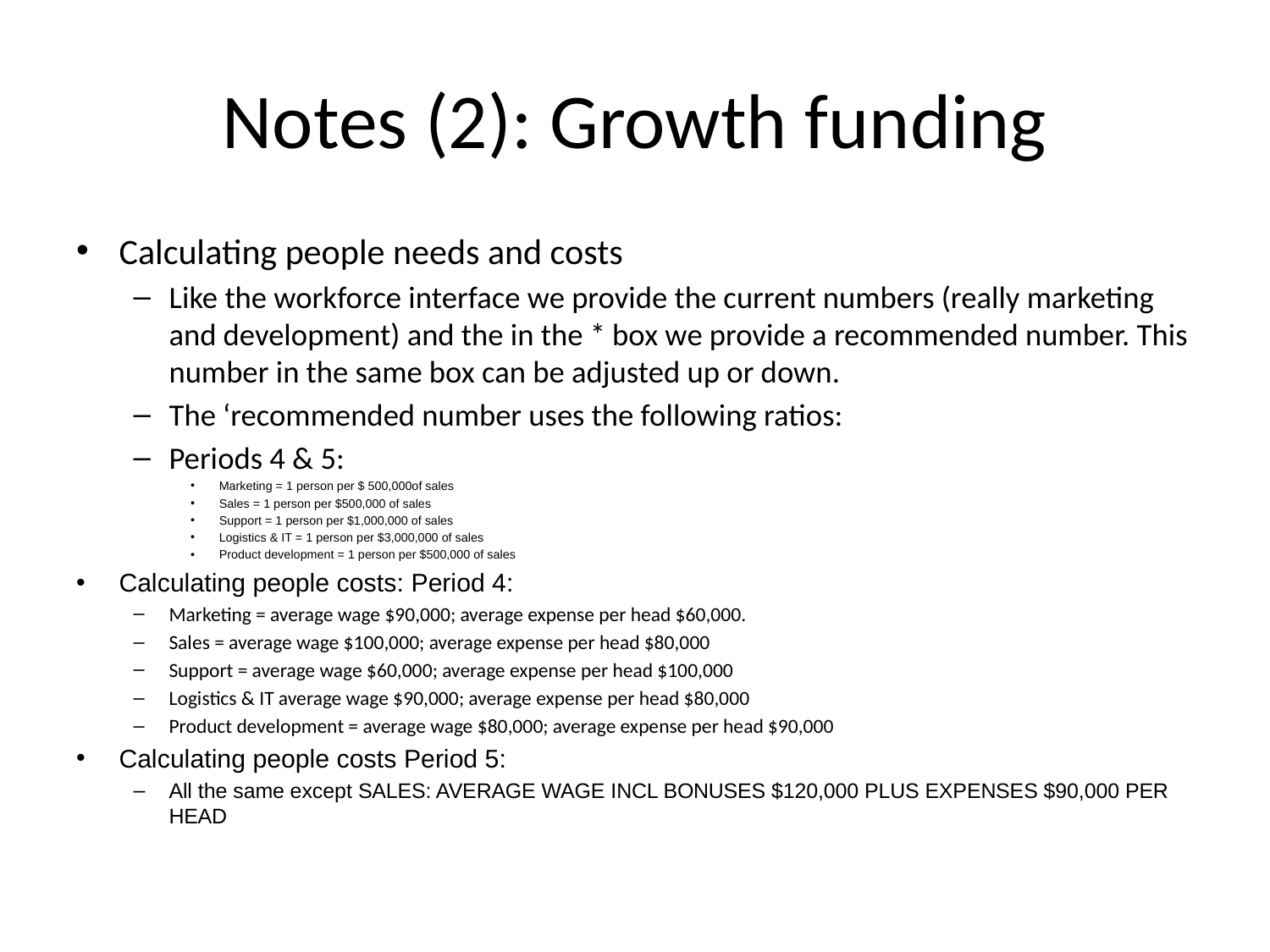

# Notes (2): Growth funding
Calculating people needs and costs
Like the workforce interface we provide the current numbers (really marketing and development) and the in the * box we provide a recommended number. This number in the same box can be adjusted up or down.
The ‘recommended number uses the following ratios:
Periods 4 & 5:
Marketing = 1 person per $ 500,000of sales
Sales = 1 person per $500,000 of sales
Support = 1 person per $1,000,000 of sales
Logistics & IT = 1 person per $3,000,000 of sales
Product development = 1 person per $500,000 of sales
Calculating people costs: Period 4:
Marketing = average wage $90,000; average expense per head $60,000.
Sales = average wage $100,000; average expense per head $80,000
Support = average wage $60,000; average expense per head $100,000
Logistics & IT average wage $90,000; average expense per head $80,000
Product development = average wage $80,000; average expense per head $90,000
Calculating people costs Period 5:
All the same except SALES: AVERAGE WAGE INCL BONUSES $120,000 PLUS EXPENSES $90,000 PER HEAD